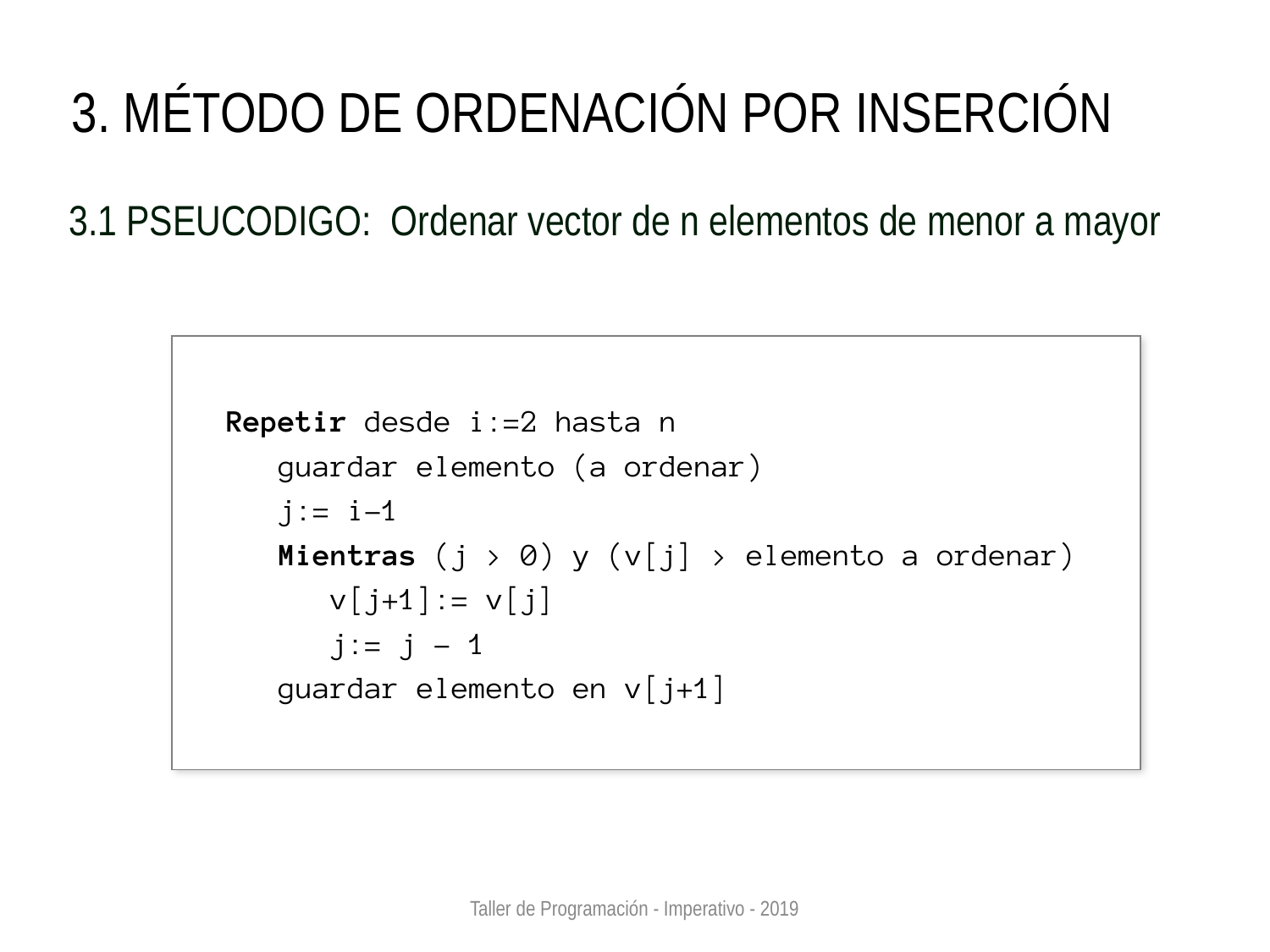

3. MÉTODO DE ORDENACIÓN POR INSERCIÓN
3.1 PSEUCODIGO:  Ordenar vector de n elementos de menor a mayor

  Repetir desde i:=2 hasta n
     guardar elemento (a ordenar)
     j:= i-1
     Mientras (j > 0) y (v[j] > elemento a ordenar)
        v[j+1]:= v[j]
        j:= j - 1
     guardar elemento en v[j+1]

Taller de Programación - Imperativo - 2019